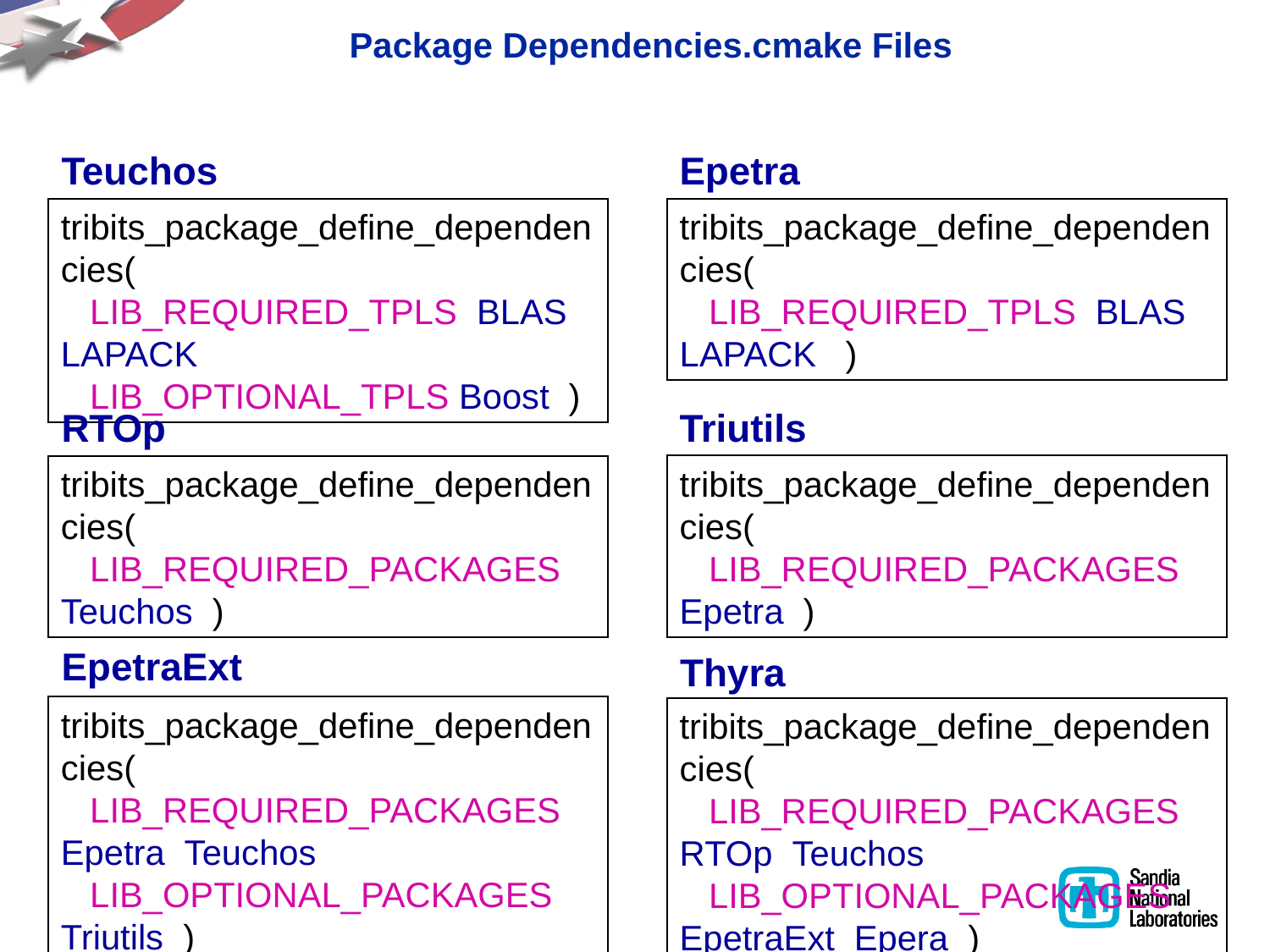

# Package Dependencies.cmake Files
Teuchos
Epetra
tribits_package_define_dependencies(
   LIB_REQUIRED_TPLS  BLAS  LAPACK
   LIB_OPTIONAL_TPLS Boost  )
tribits_package_define_dependencies(
   LIB_REQUIRED_TPLS  BLAS  LAPACK   )
Triutils
RTOp
tribits_package_define_dependencies(
   LIB_REQUIRED_PACKAGES   Epetra  )
tribits_package_define_dependencies(
   LIB_REQUIRED_PACKAGES  Teuchos  )
EpetraExt
Thyra
tribits_package_define_dependencies(
   LIB_REQUIRED_PACKAGES   Epetra  Teuchos
   LIB_OPTIONAL_PACKAGES  Triutils  )
tribits_package_define_dependencies(
   LIB_REQUIRED_PACKAGES   RTOp  Teuchos
   LIB_OPTIONAL_PACKAGES  EpetraExt  Epera  )